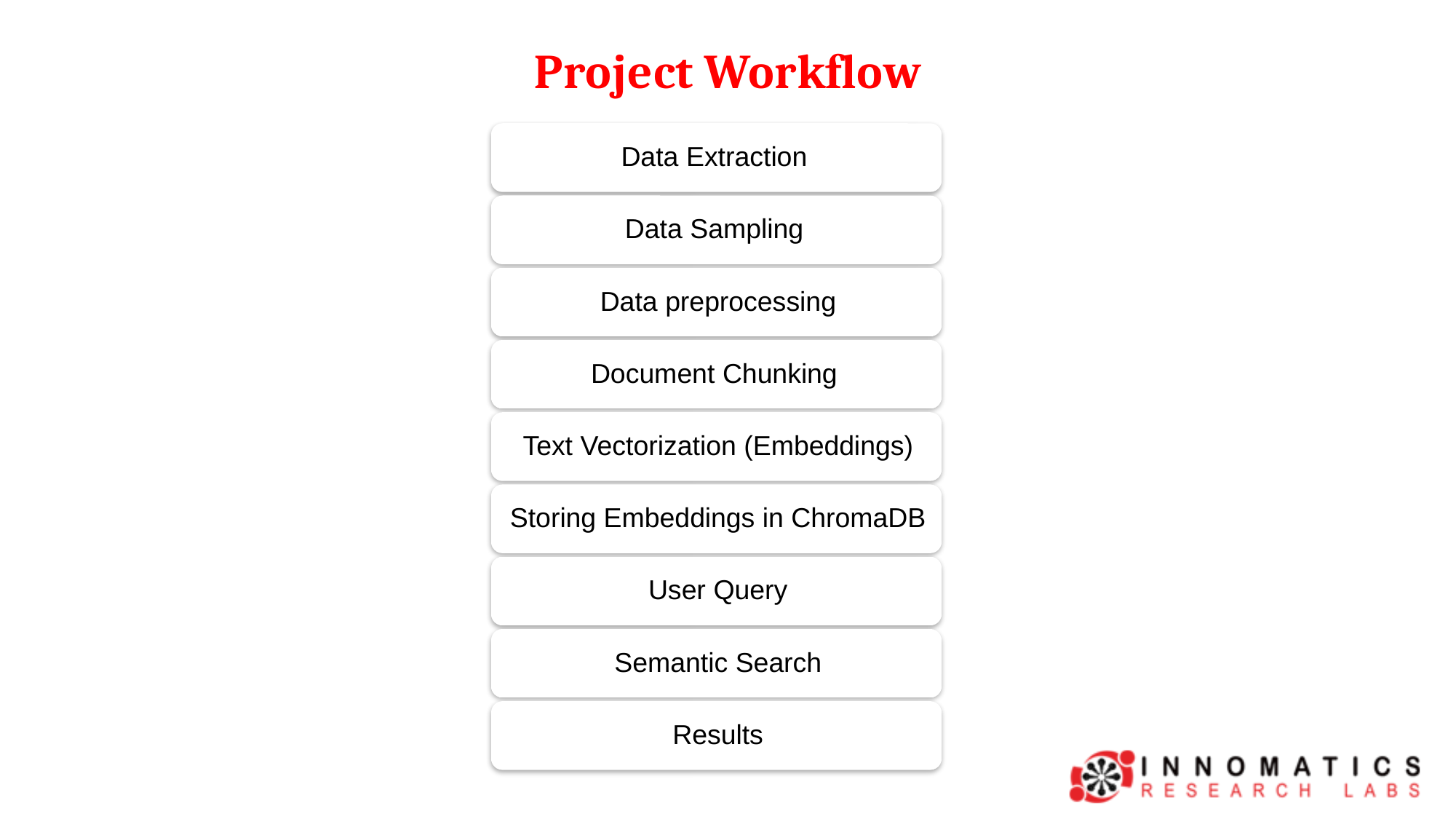

Project Workflow
Data Extraction
Data Sampling
Data preprocessing
Document Chunking
Text Vectorization (Embeddings)
Storing Embeddings in ChromaDB
User Query
Semantic Search
Results